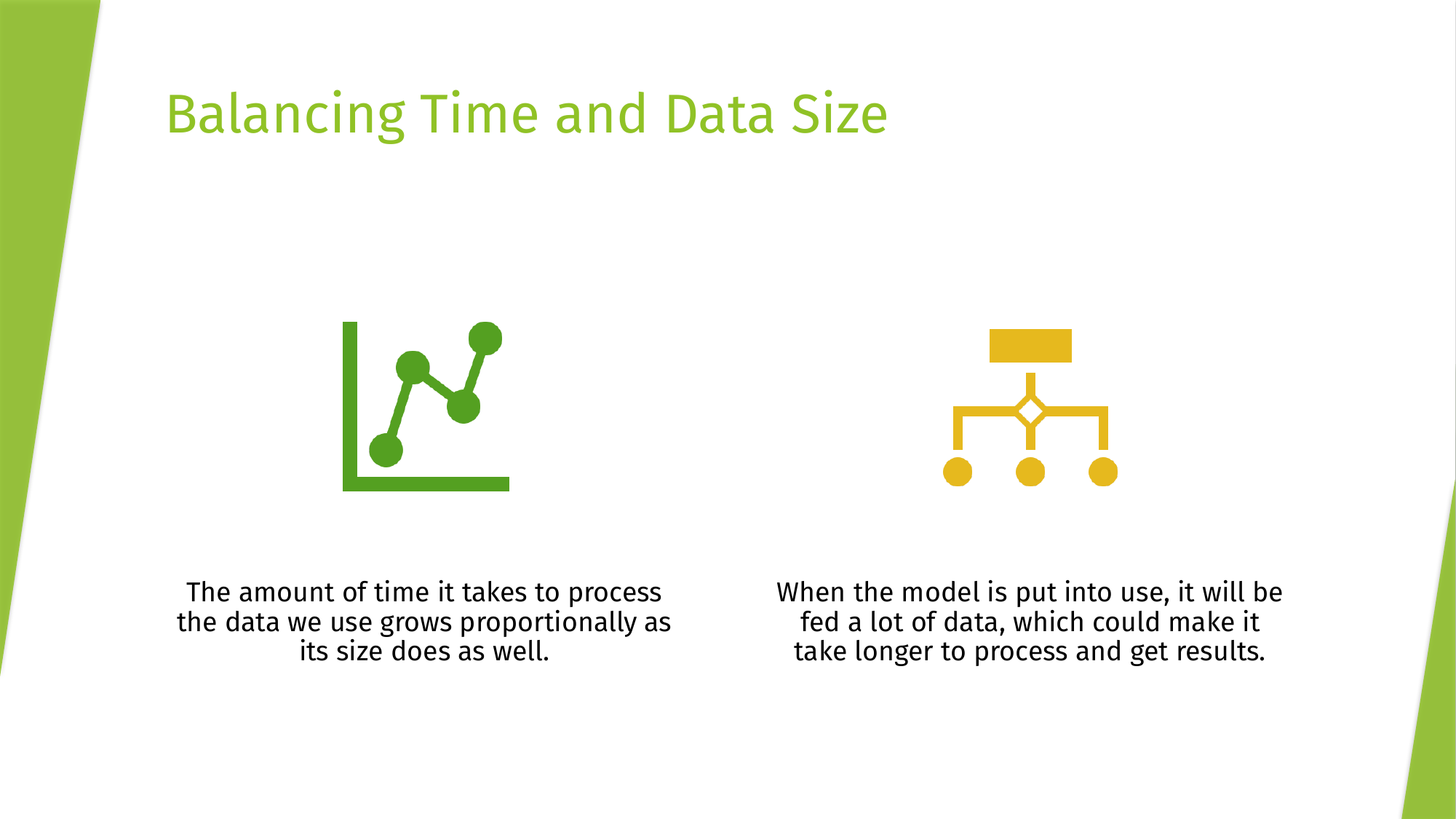

# Balancing Time and Data Size
The amount of time it takes to process the data we use grows proportionally as its size does as well.
When the model is put into use, it will be fed a lot of data, which could make it take longer to process and get results.